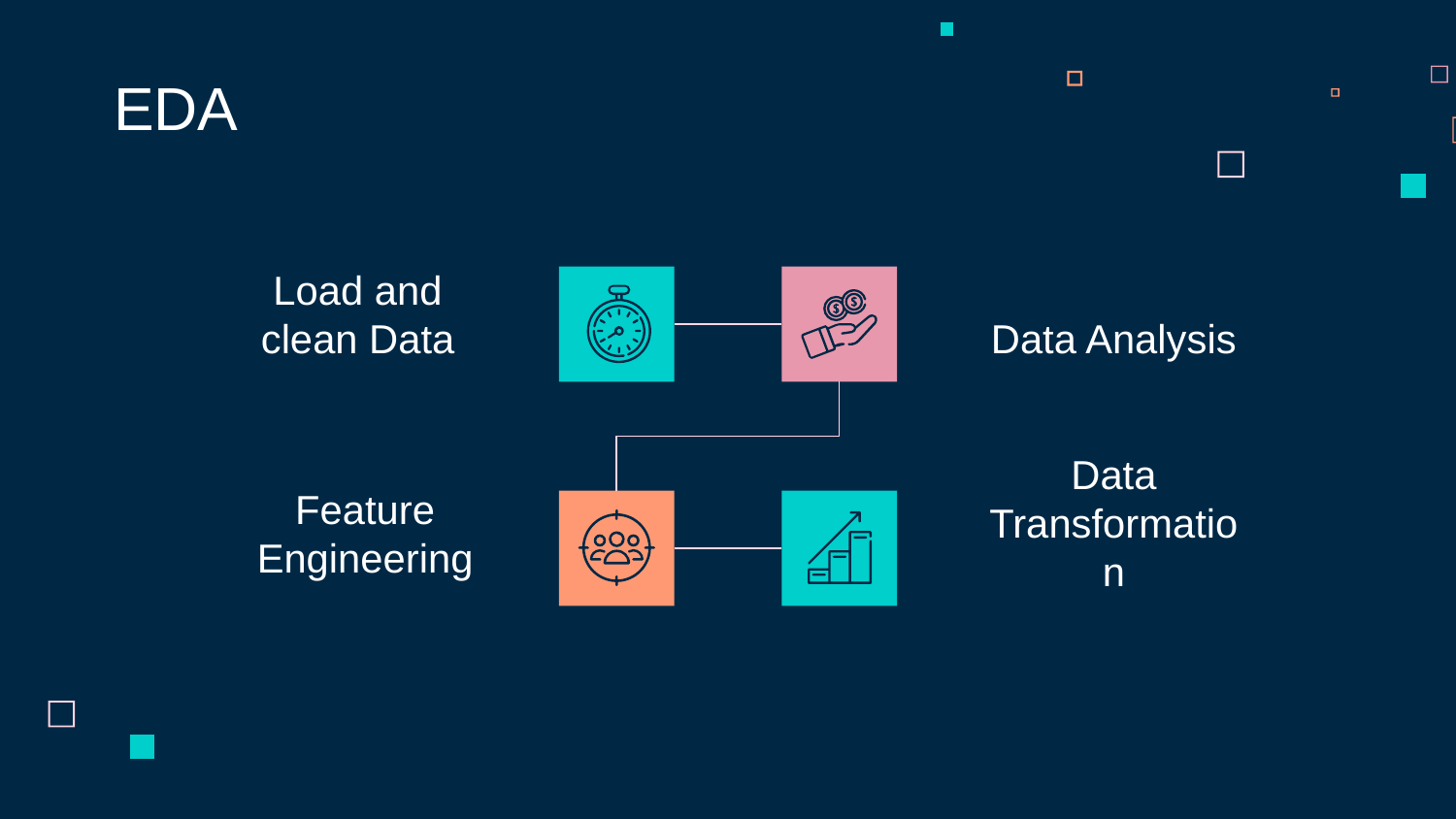

EDA

# Load and clean Data
Data Analysis

Feature Engineering
Data Transformation